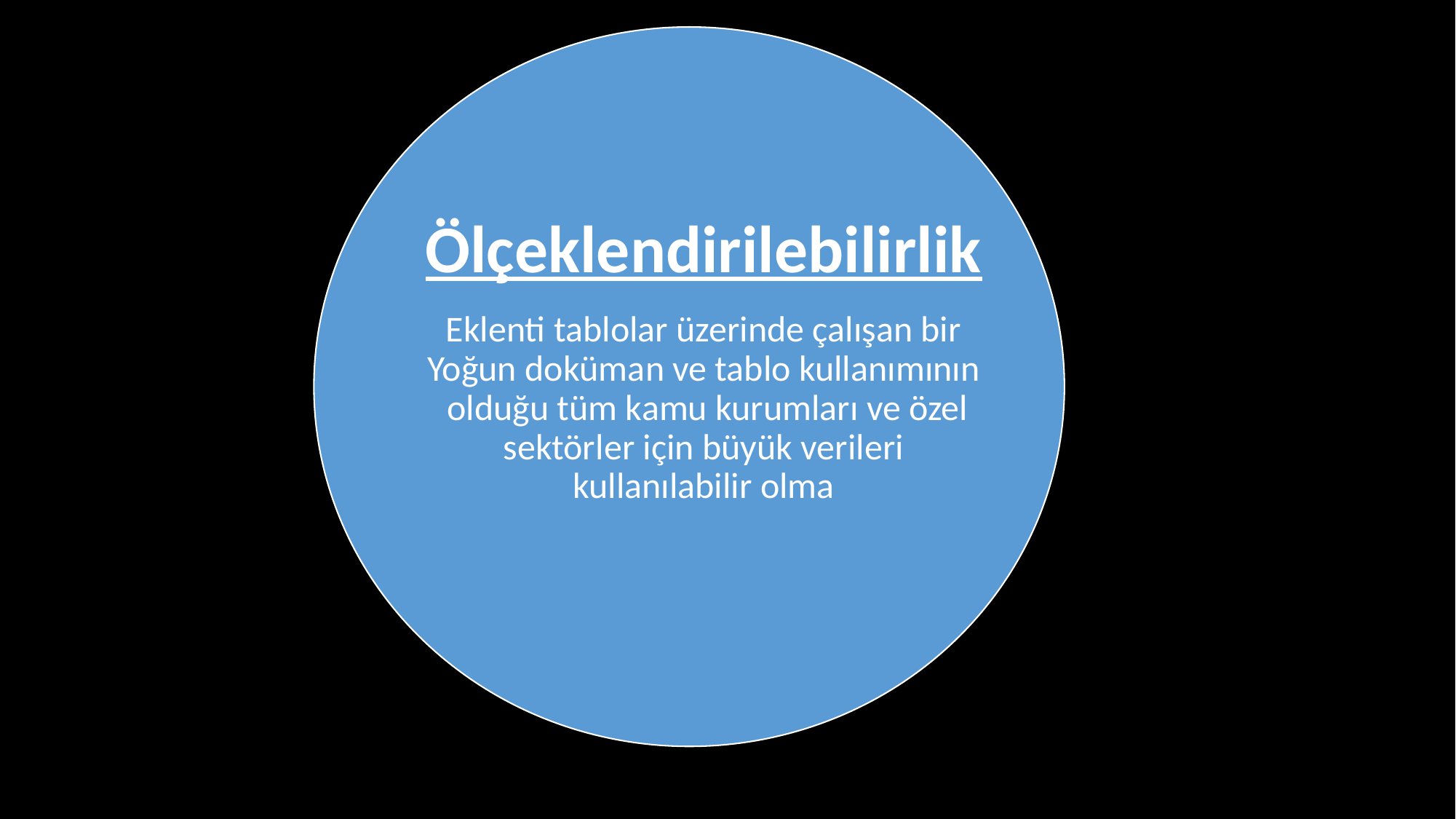

Ölçeklendirilebilirlik
Eklenti tablolar üzerinde çalışan bir Yoğun doküman ve tablo kullanımının  olduğu tüm kamu kurumları ve özel sektörler için büyük verileri kullanılabilir olma

#